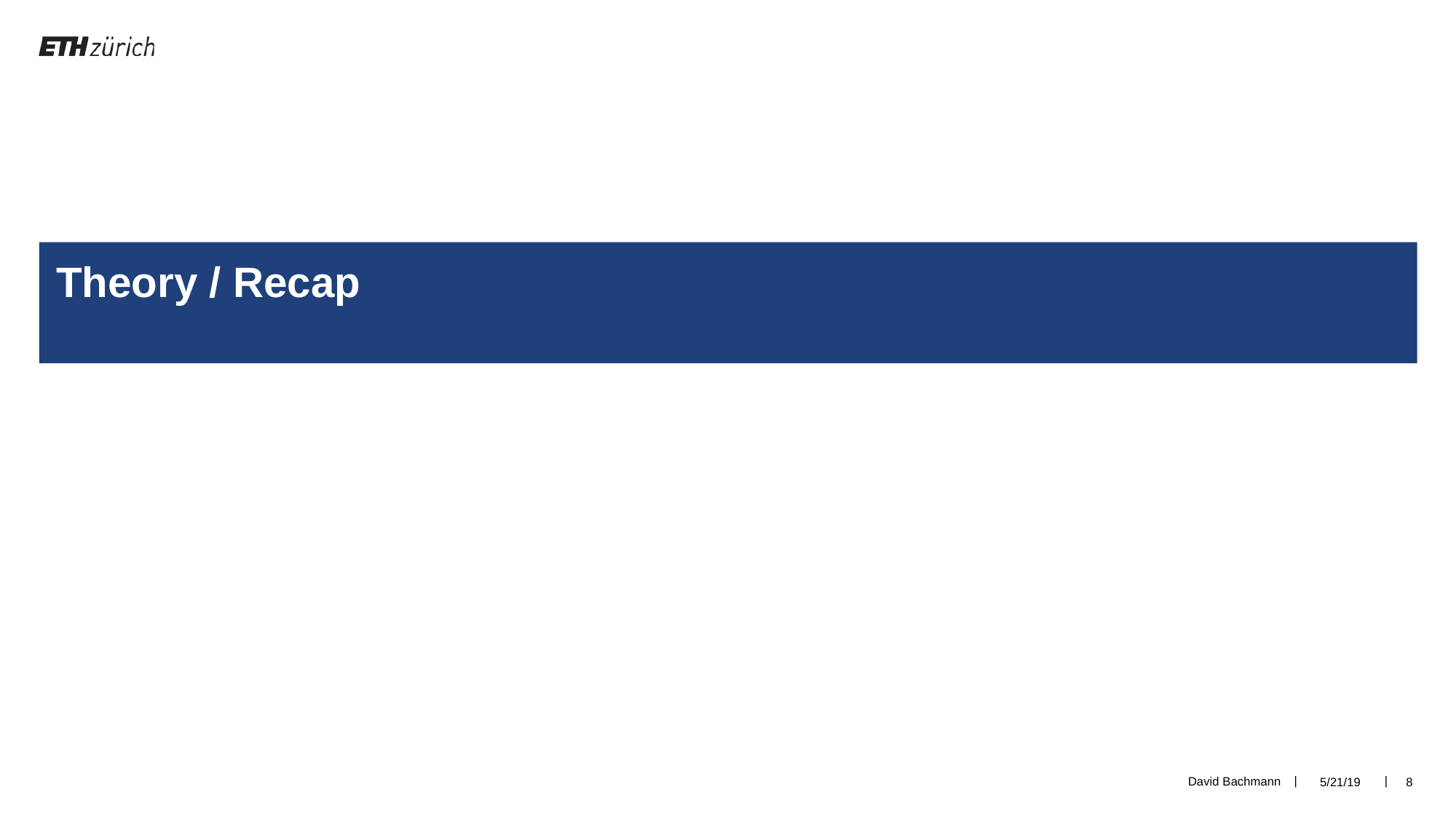

Theory / Recap
David Bachmann
5/21/19
8